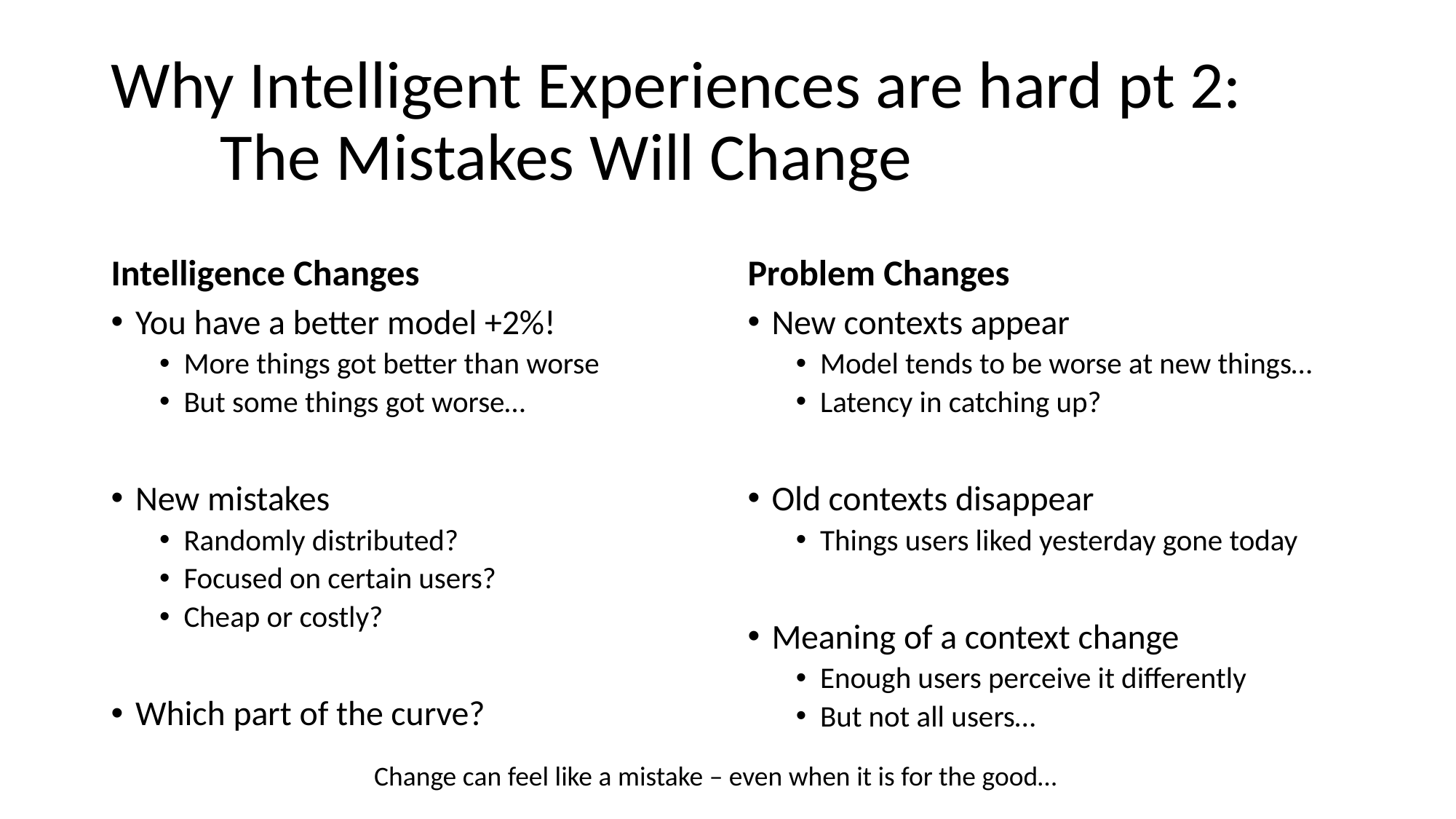

# Why Intelligent Experiences are hard pt 2: The Mistakes Will Change
Intelligence Changes
Problem Changes
You have a better model +2%!
More things got better than worse
But some things got worse…

New mistakes
Randomly distributed?
Focused on certain users?
Cheap or costly?

Which part of the curve?
New contexts appear
Model tends to be worse at new things…
Latency in catching up?

Old contexts disappear
Things users liked yesterday gone today

Meaning of a context change
Enough users perceive it differently
But not all users…

Change can feel like a mistake – even when it is for the good…